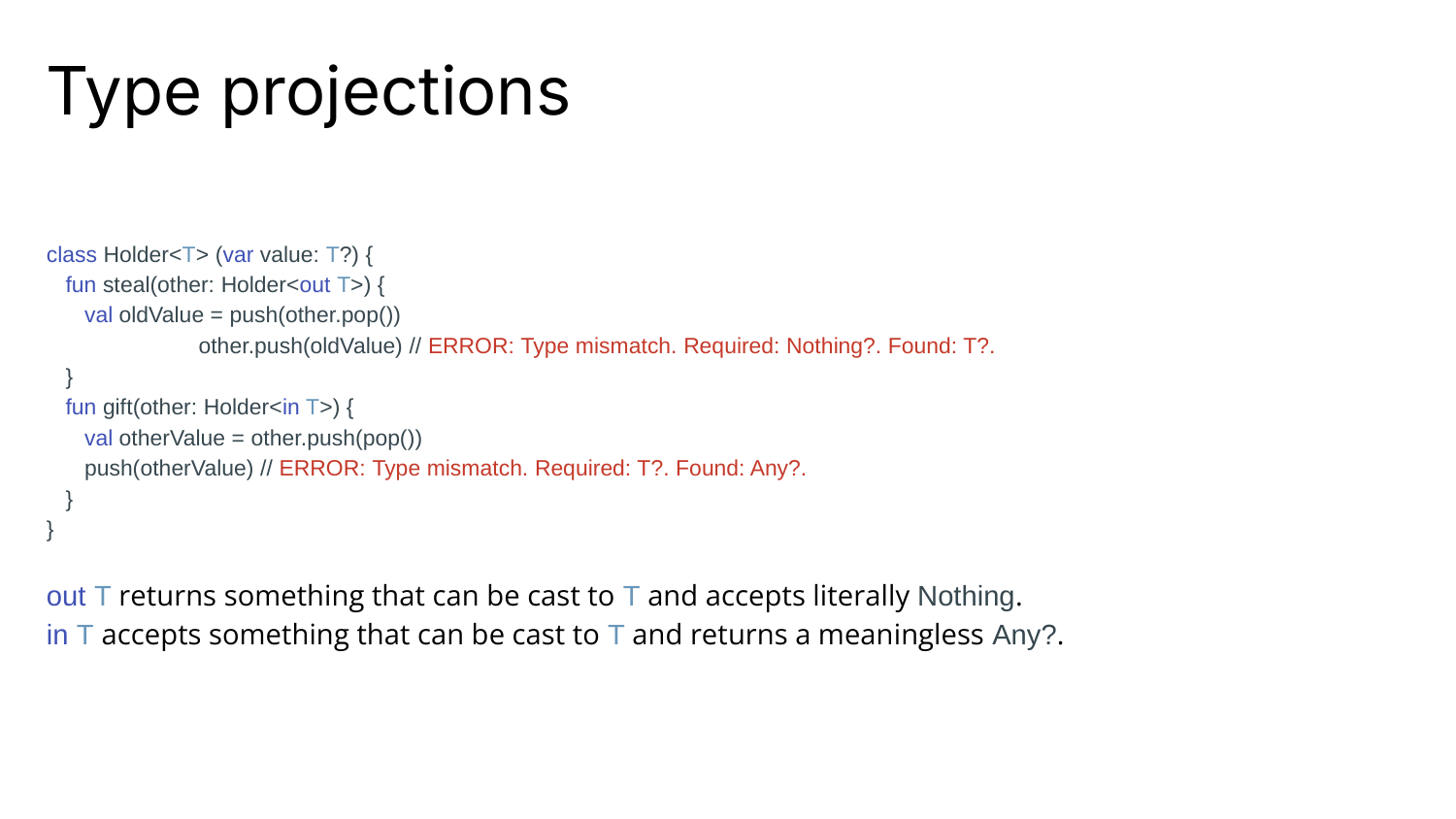

# Type projections
class Holder<T> (var value: T?) {
   fun steal(other: Holder<out T>) {
      val oldValue = push(other.pop())
	 other.push(oldValue) // ERROR: Type mismatch. Required: Nothing?. Found: T?.
   }
   fun gift(other: Holder<in T>) {
      val otherValue = other.push(pop())
      push(otherValue) // ERROR: Type mismatch. Required: T?. Found: Any?.
   }
}

out T returns something that can be cast to T and accepts literally Nothing.
in T accepts something that can be cast to T and returns a meaningless Any?.